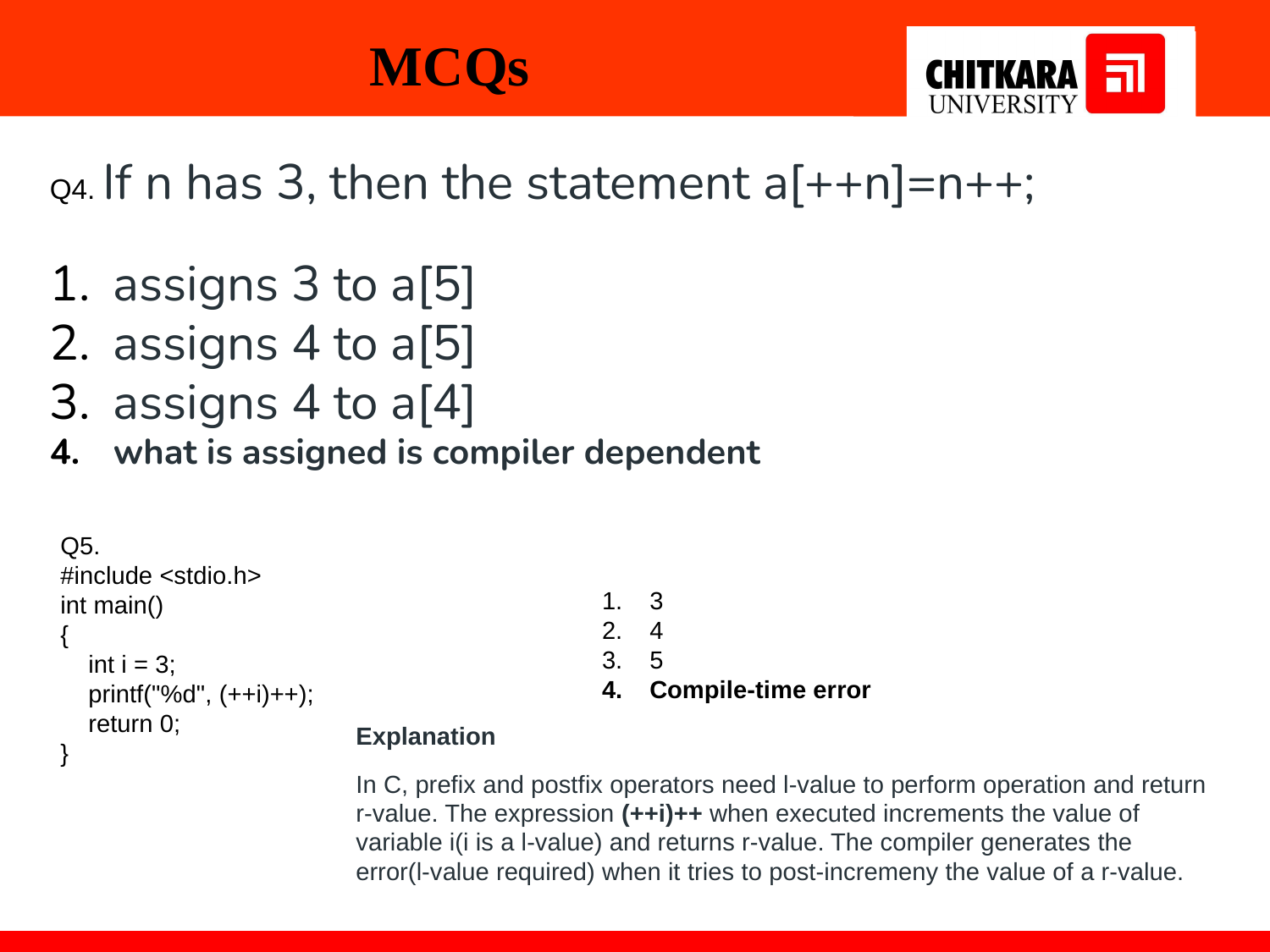

# MCQs
Q4. If n has 3, then the statement a[++n]=n++;

assigns 3 to a[5]
assigns 4 to a[5]
assigns 4 to a[4]
what is assigned is compiler dependent
Q5.
#include <stdio.h>
int main()
{
    int i = 3;
    printf("%d", (++i)++);
    return 0;
}
3
4
5
Compile-time error
Explanation
In C, prefix and postfix operators need l-value to perform operation and return r-value. The expression (++i)++ when executed increments the value of variable i(i is a l-value) and returns r-value. The compiler generates the error(l-value required) when it tries to post-incremeny the value of a r-value.